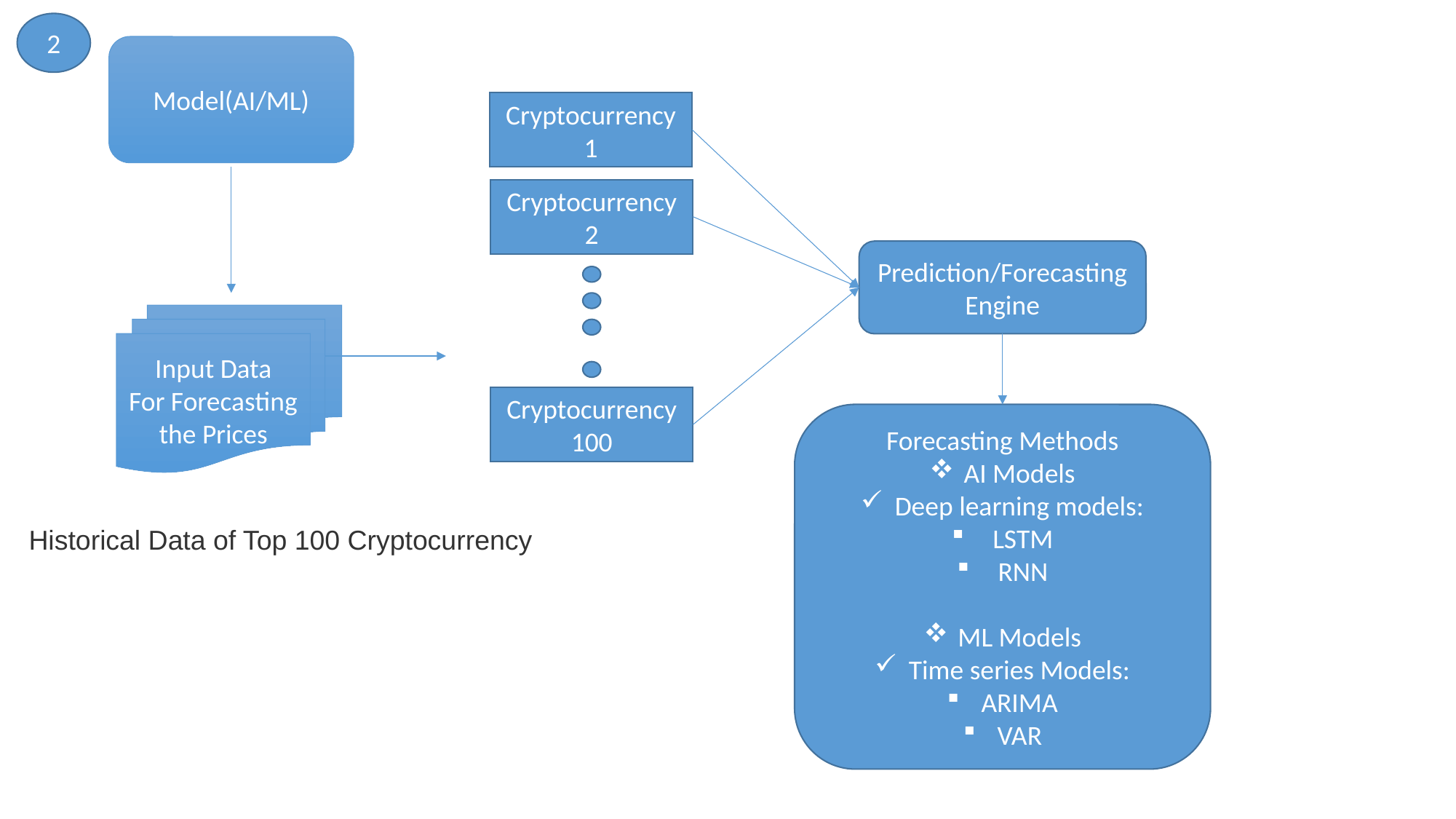

2
Model(AI/ML)
Cryptocurrency 1
Cryptocurrency 2
Prediction/Forecasting Engine

Input Data
For Forecasting the Prices

Cryptocurrency 100
Forecasting Methods
AI Models
Deep learning models:
LSTM
RNN

ML Models
Time series Models:
ARIMA
VAR
Historical Data of Top 100 Cryptocurrency